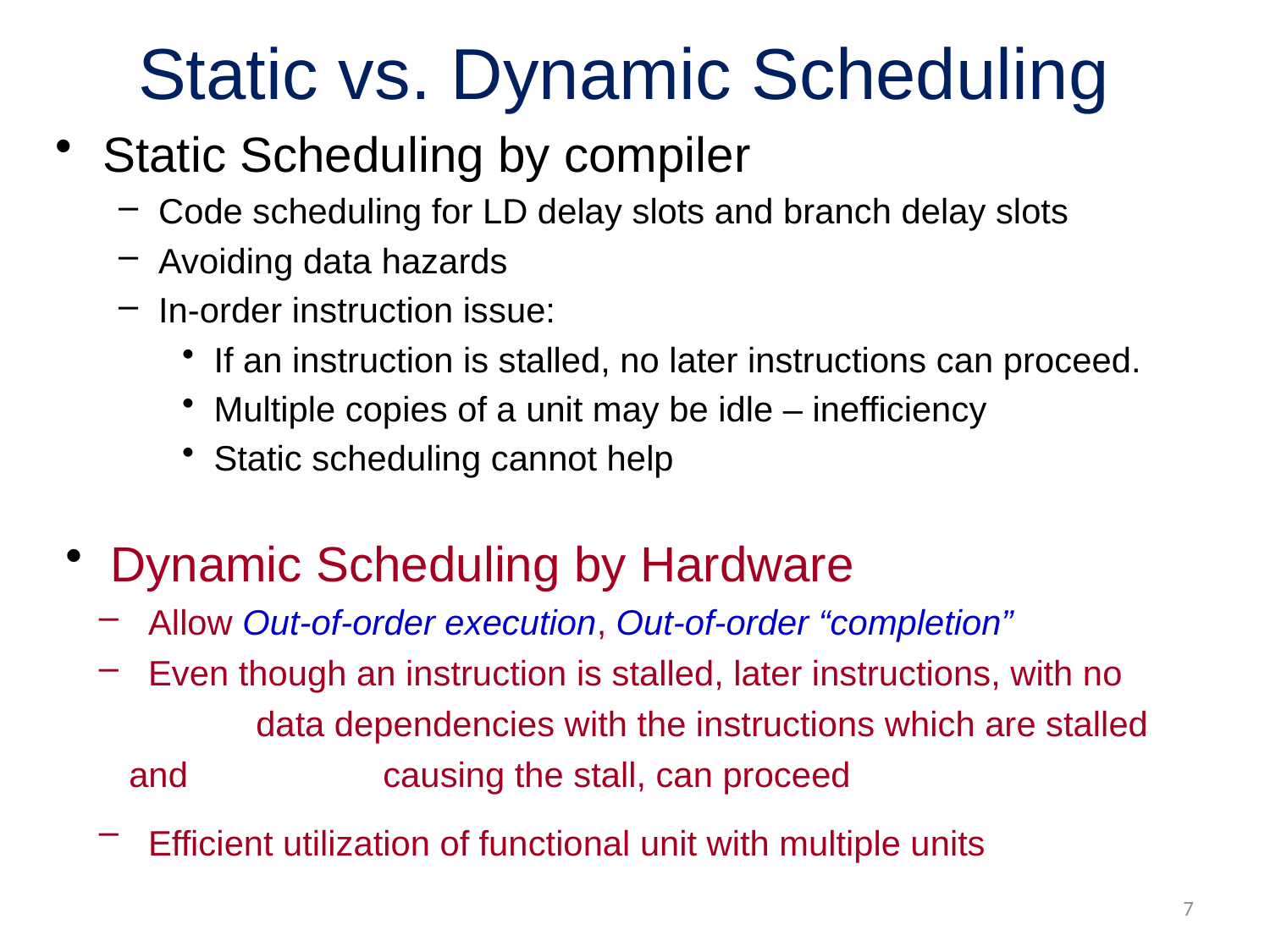

# Static vs. Dynamic Scheduling
Static Scheduling by compiler
Code scheduling for LD delay slots and branch delay slots
Avoiding data hazards
In-order instruction issue:
If an instruction is stalled, no later instructions can proceed.
Multiple copies of a unit may be idle – inefficiency
Static scheduling cannot help

  Dynamic Scheduling by Hardware
  Allow Out-of-order execution, Out-of-order “completion”
  Even though an instruction is stalled, later instructions, with no    	data dependencies with the instructions which are stalled and 		causing the stall, can proceed
  Efficient utilization of functional unit with multiple units

7